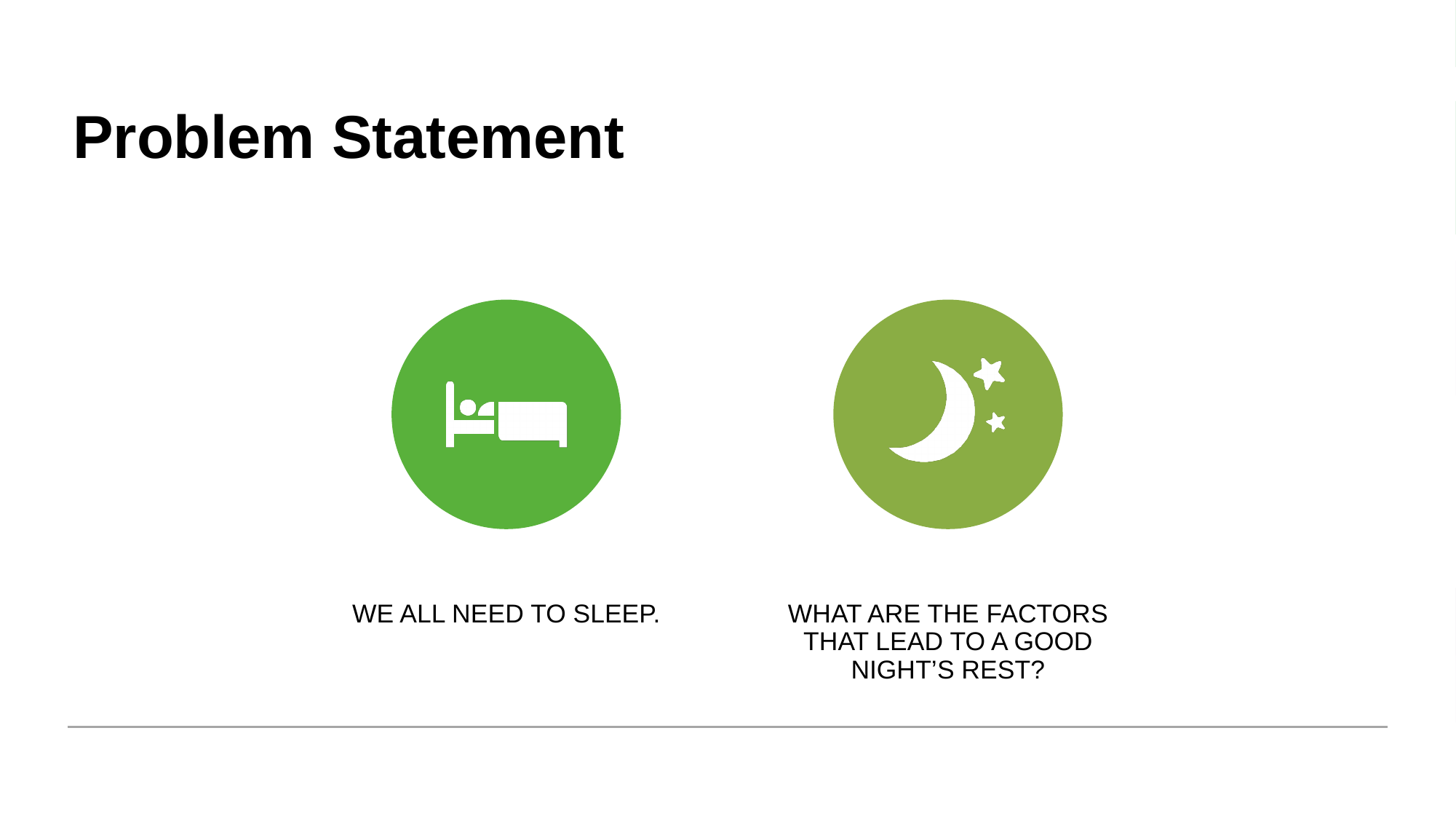

# Problem Statement

WE ALL NEED TO SLEEP.
WHAT ARE THE FACTORS THAT LEAD TO A GOOD NIGHT’S REST?